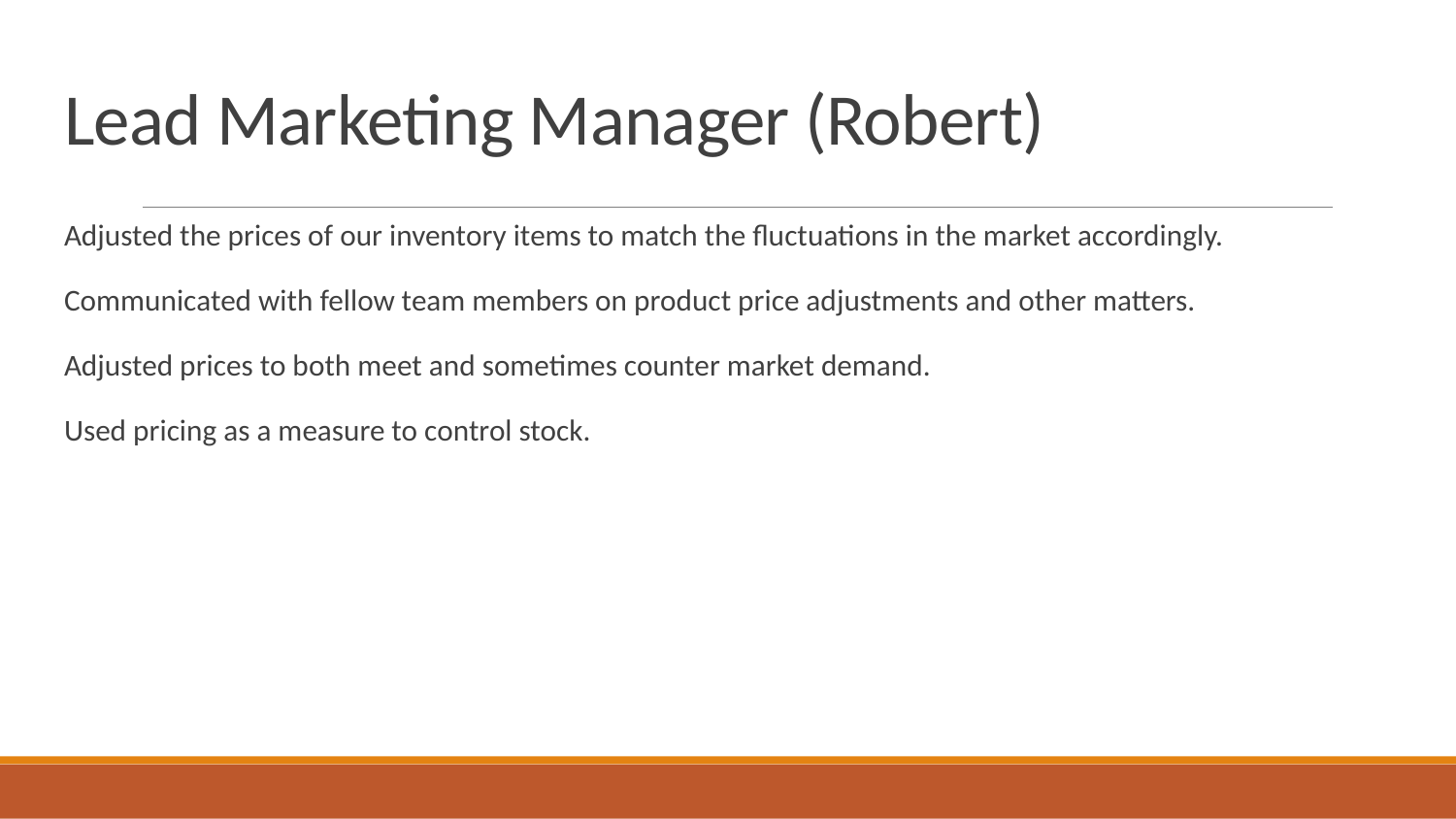

# Lead Marketing Manager (Robert)
Adjusted the prices of our inventory items to match the fluctuations in the market accordingly.
Communicated with fellow team members on product price adjustments and other matters.
Adjusted prices to both meet and sometimes counter market demand.
Used pricing as a measure to control stock.